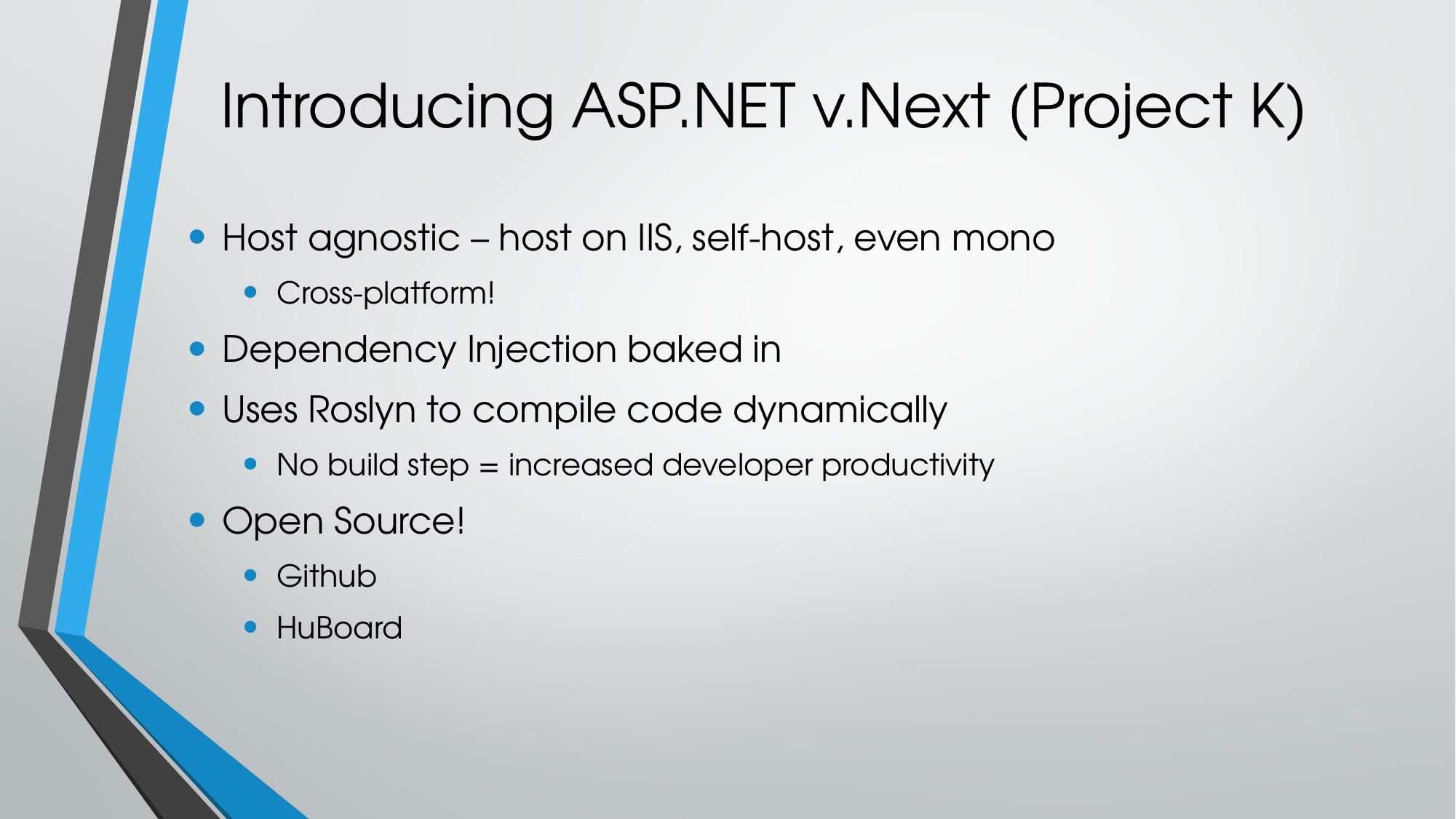

# Introducing ASP.NET v.Next (Project K)
Host agnostic – host on IIS, self-host, even mono
Cross-platform!
Dependency Injection baked in
Uses Roslyn to compile code dynamically
No build step = increased developer productivity
Open Source!
Github
HuBoard